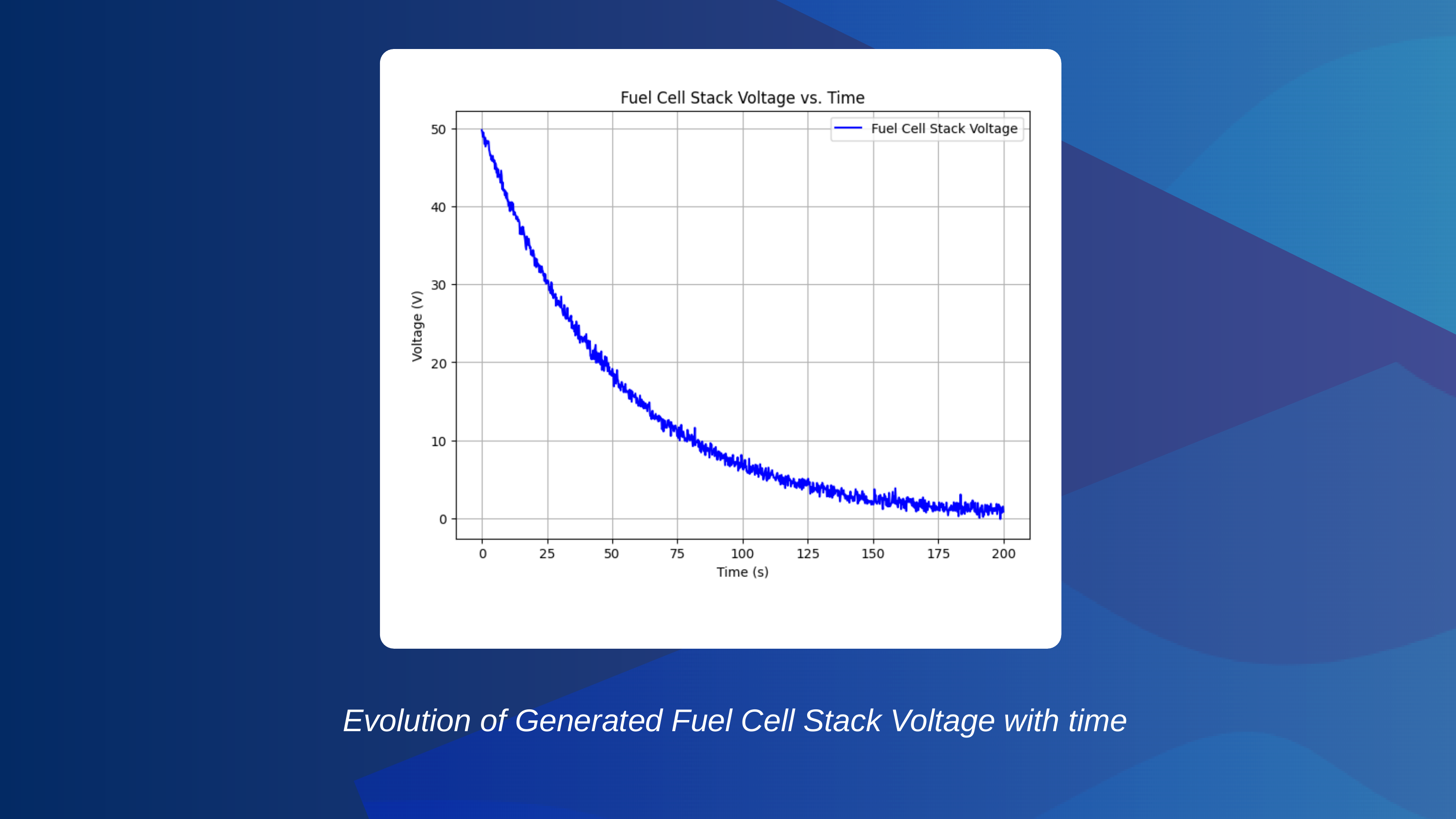

Evolution of Generated Fuel Cell Stack Voltage with time